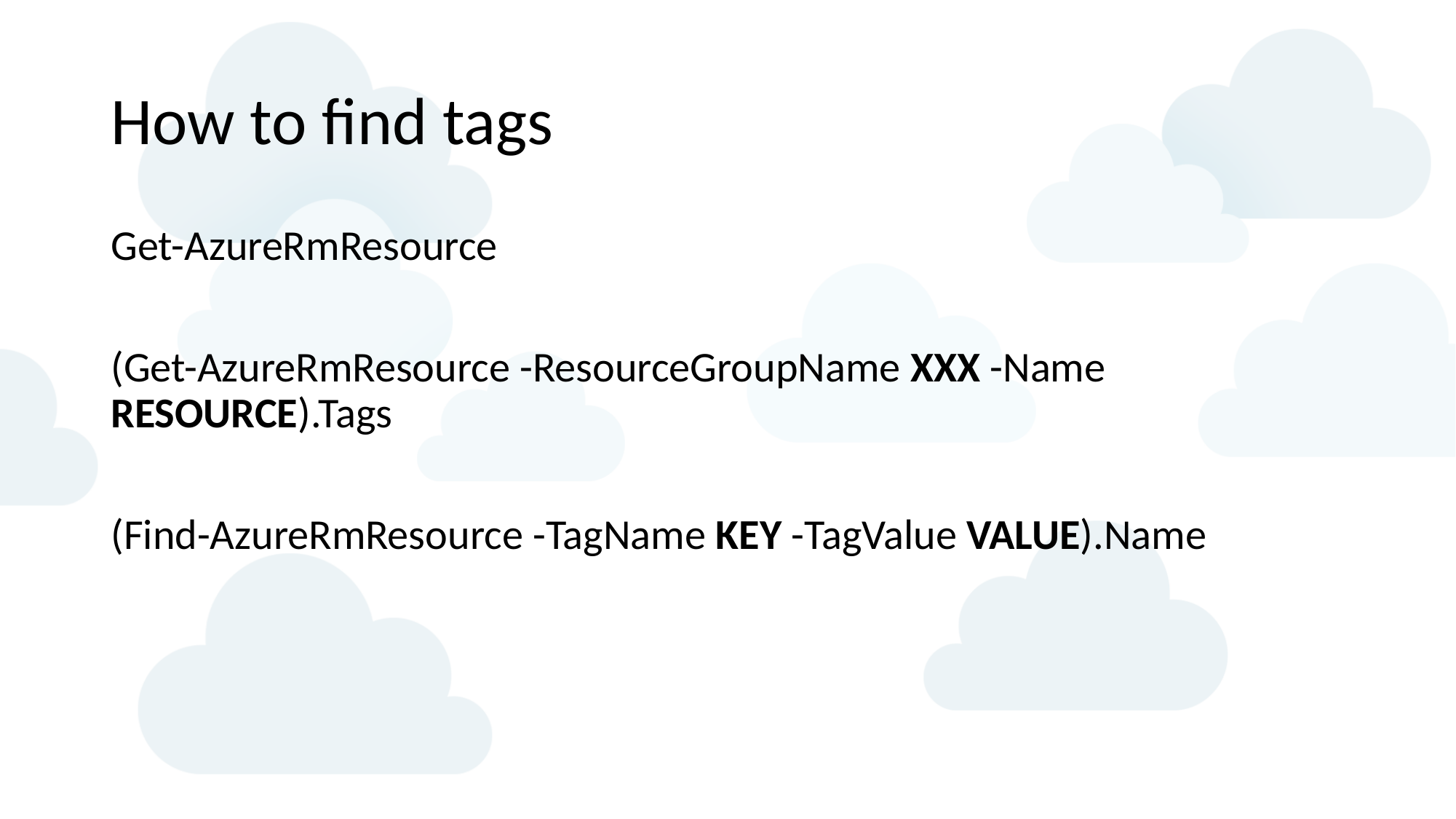

# How to find tags
Get-AzureRmResource

(Get-AzureRmResource -ResourceGroupName XXX -Name RESOURCE).Tags

(Find-AzureRmResource -TagName KEY -TagValue VALUE).Name